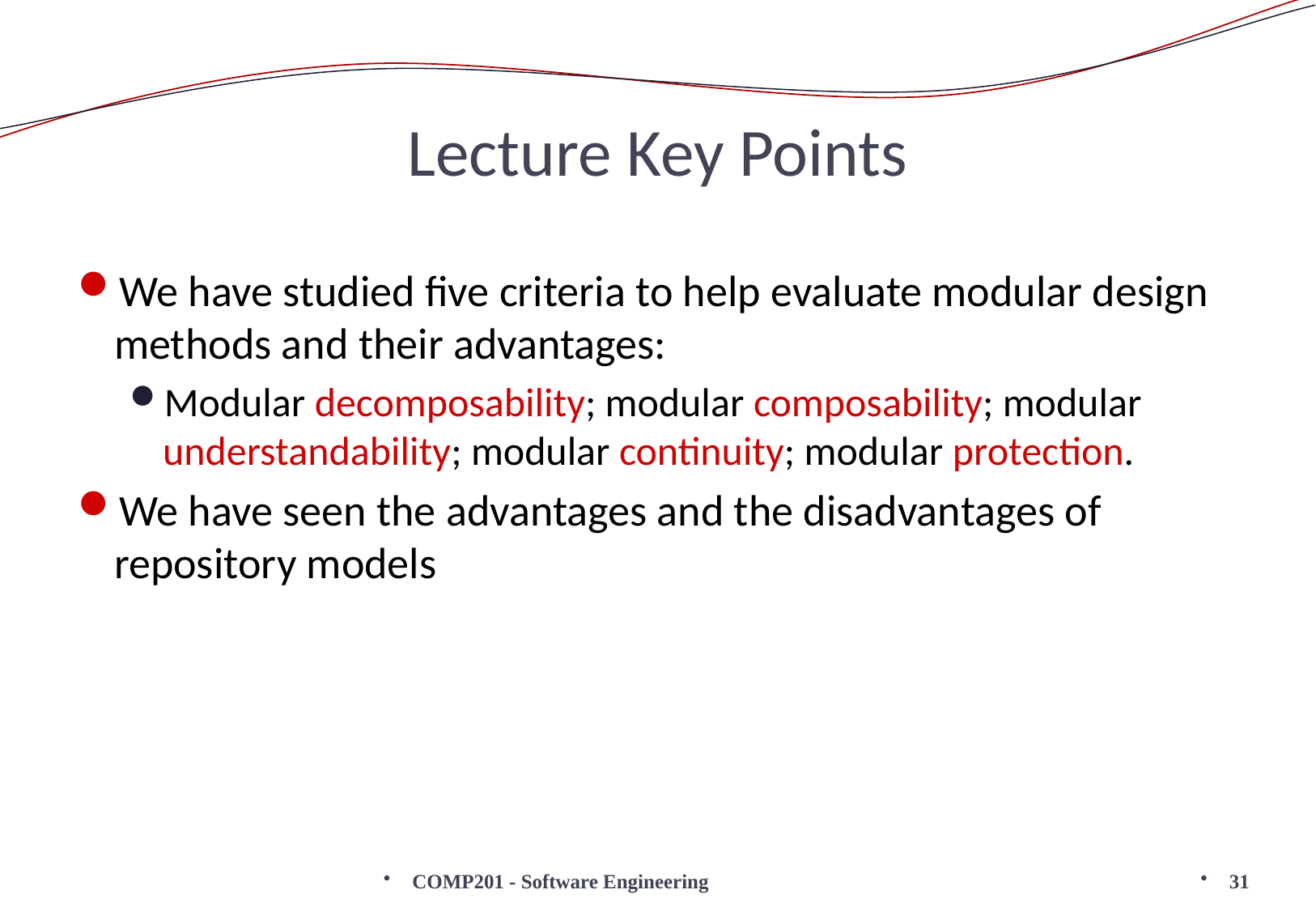

# Lecture Key Points
We have studied five criteria to help evaluate modular design methods and their advantages:
Modular decomposability; modular composability; modular understandability; modular continuity; modular protection.
We have seen the advantages and the disadvantages of repository models

COMP201 - Software Engineering
31